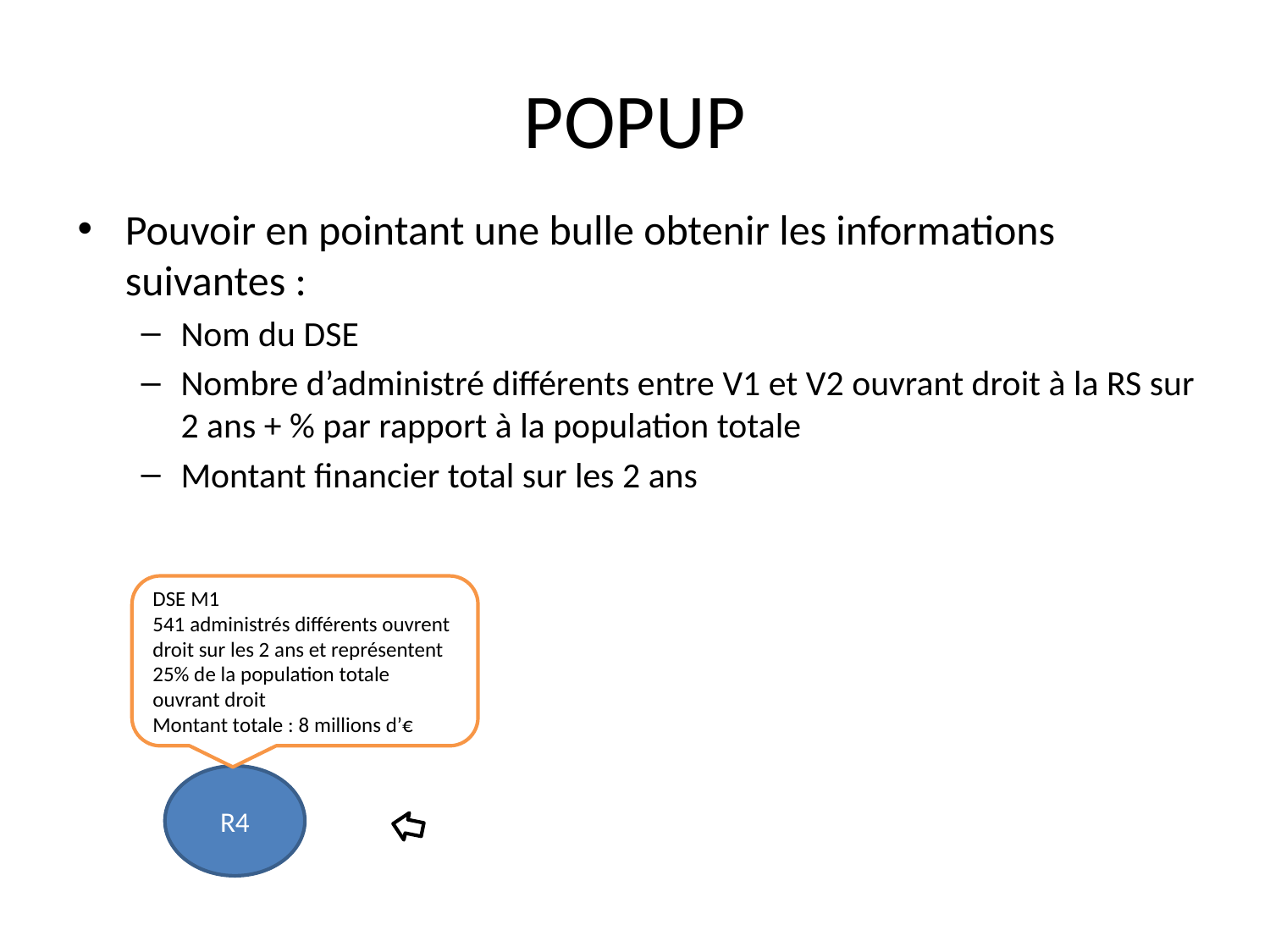

# POPUP
Pouvoir en pointant une bulle obtenir les informations suivantes :
Nom du DSE
Nombre d’administré différents entre V1 et V2 ouvrant droit à la RS sur 2 ans + % par rapport à la population totale
Montant financier total sur les 2 ans
DSE M1
541 administrés différents ouvrent droit sur les 2 ans et représentent 25% de la population totale ouvrant droit
Montant totale : 8 millions d’€
R4